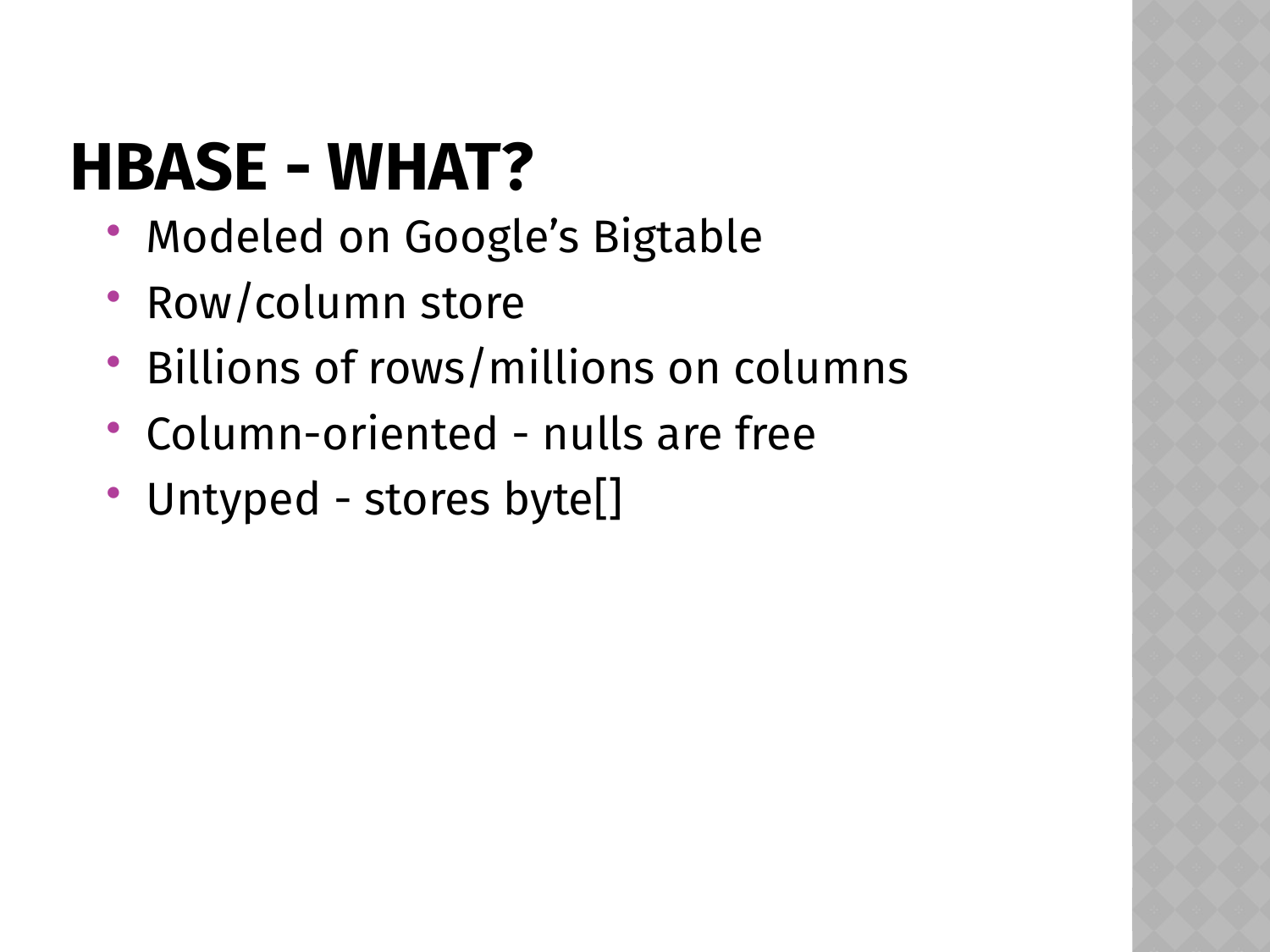

# HBase - What?
Modeled on Google’s Bigtable
Row/column store
Billions of rows/millions on columns
Column-oriented - nulls are free
Untyped - stores byte[]